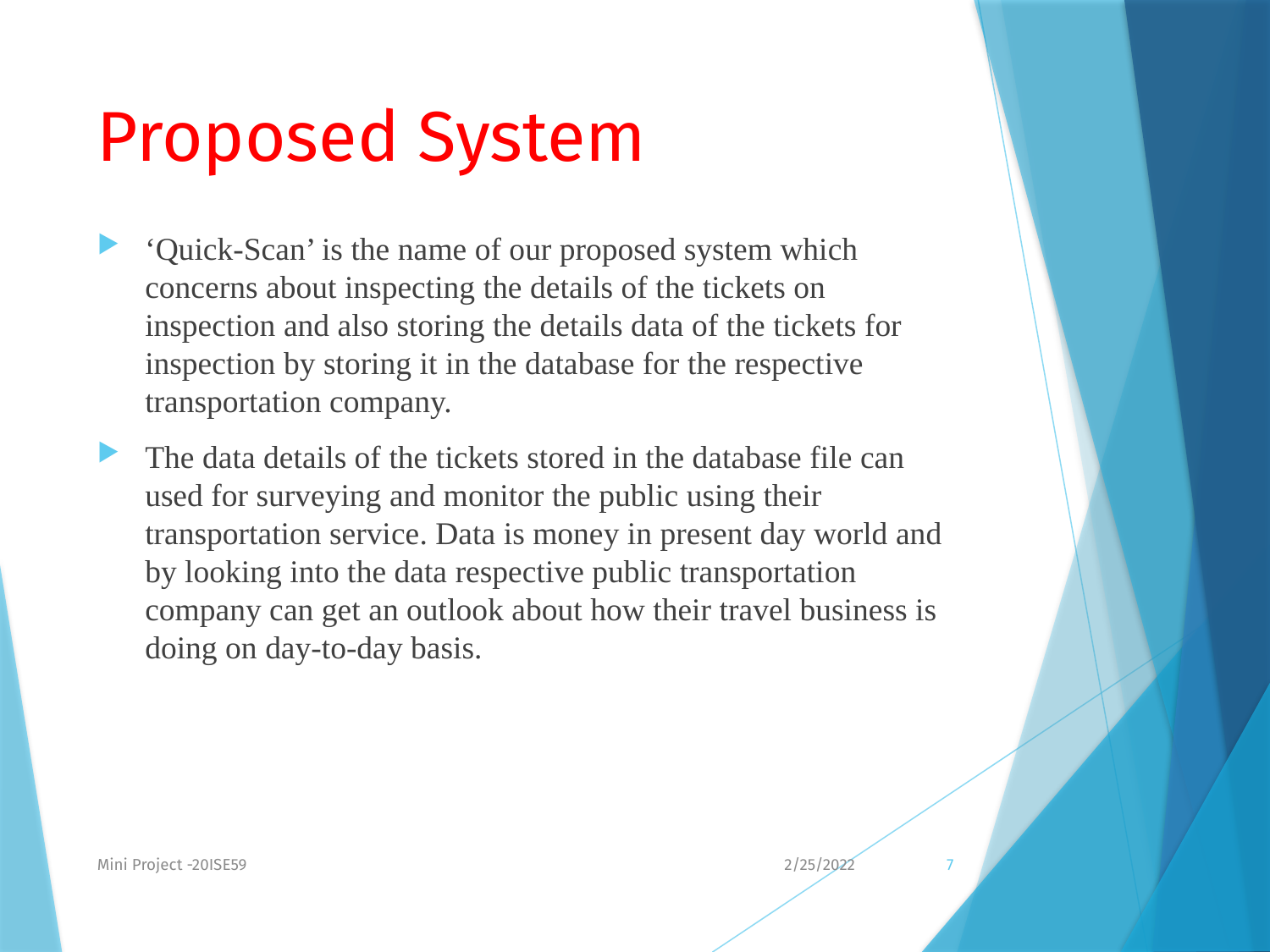

# Proposed System
‘Quick-Scan’ is the name of our proposed system which concerns about inspecting the details of the tickets on inspection and also storing the details data of the tickets for inspection by storing it in the database for the respective transportation company.
The data details of the tickets stored in the database file can used for surveying and monitor the public using their transportation service. Data is money in present day world and by looking into the data respective public transportation company can get an outlook about how their travel business is doing on day-to-day basis.

Mini Project -20ISE59
2/25/2022
7